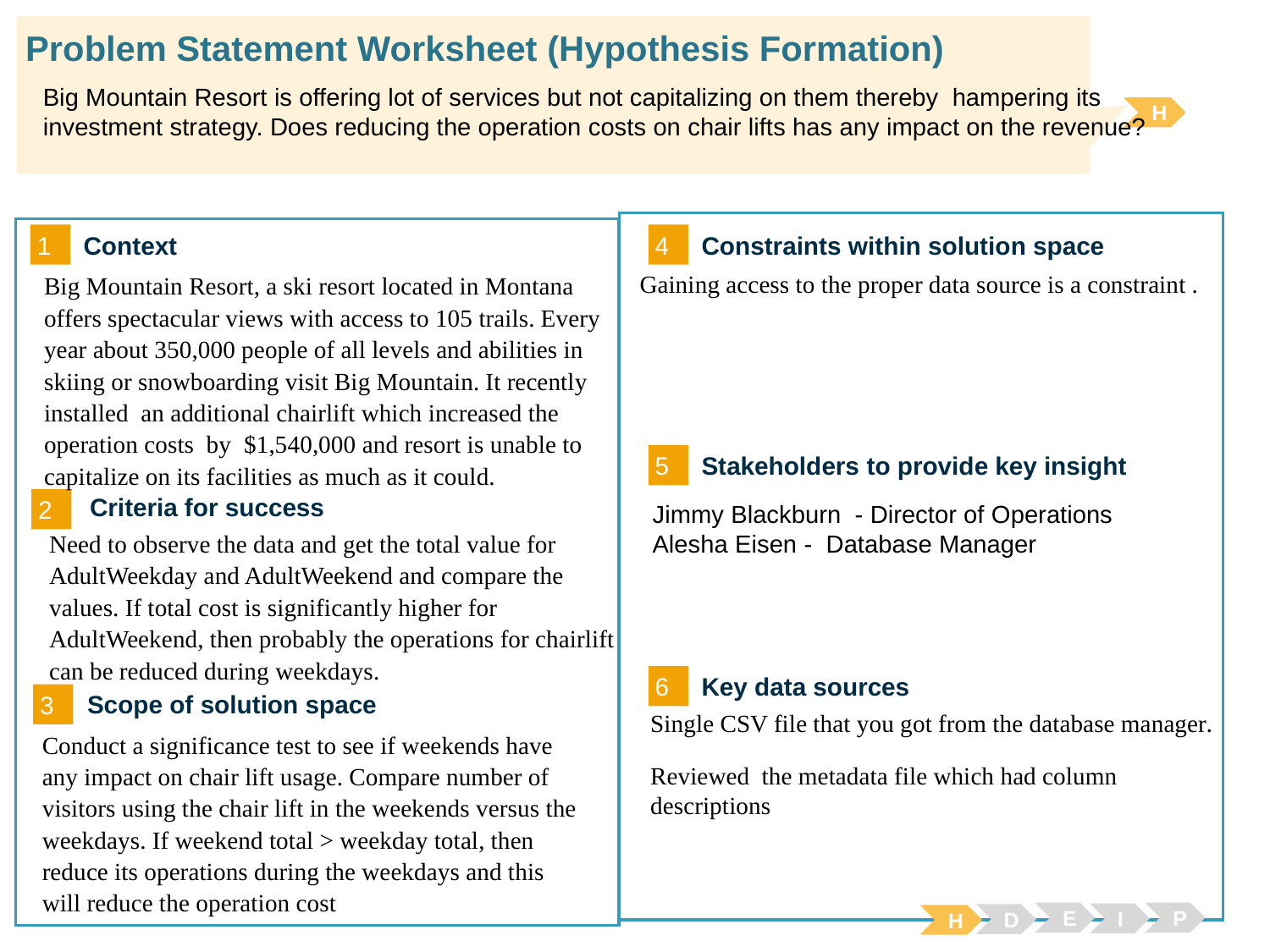

# Problem Statement Worksheet (Hypothesis Formation)
Big Mountain Resort is offering lot of services but not capitalizing on them thereby  hampering its investment strategy. Does reducing the operation costs on chair lifts has any impact on the revenue?
H

1
4
Context
Constraints within solution space
Big Mountain Resort, a ski resort located in Montana offers spectacular views with access to 105 trails. Every year about 350,000 people of all levels and abilities in skiing or snowboarding visit Big Mountain. It recently installed  an additional chairlift which increased the operation costs  by  $1,540,000 and resort is unable to capitalize on its facilities as much as it could.
Gaining access to the proper data source is a constraint .
5
Stakeholders to provide key insight
2
Criteria for success
Jimmy Blackburn  - Director of Operations
Alesha Eisen -  Database Manager
Need to observe the data and get the total value for AdultWeekday and AdultWeekend and compare the values. If total cost is significantly higher for AdultWeekend, then probably the operations for chairlift can be reduced during weekdays.
6
Key data sources
3
Scope of solution space
Single CSV file that you got from the database manager.

Reviewed  the metadata file which had column descriptions
Conduct a significance test to see if weekends have any impact on chair lift usage. Compare number of visitors using the chair lift in the weekends versus the weekdays. If weekend total > weekday total, then reduce its operations during the weekdays and this will reduce the operation cost
E
P
I
D
H